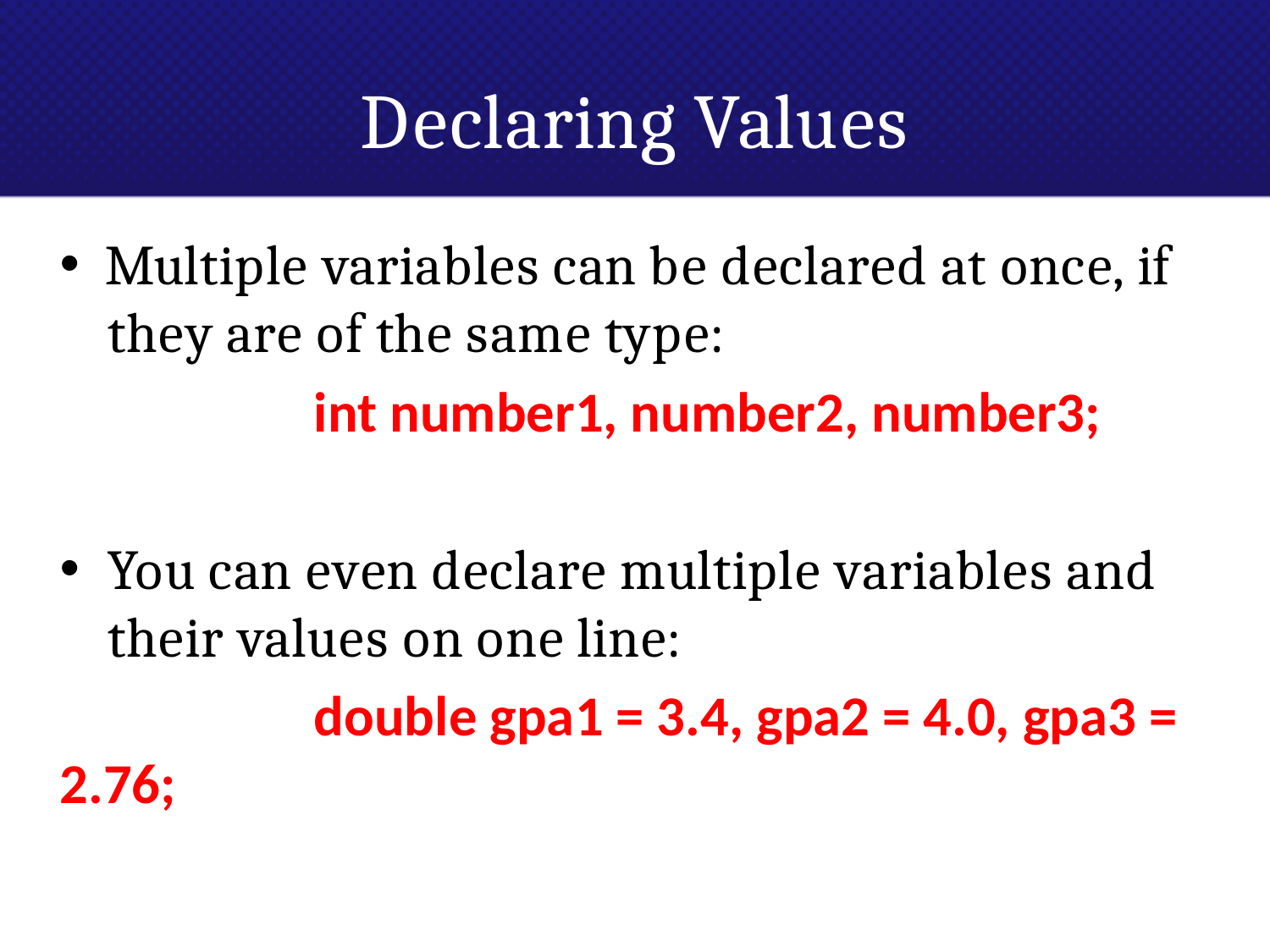

# Declaring Values
Multiple variables can be declared at once, if they are of the same type:
		int number1, number2, number3;

You can even declare multiple variables and their values on one line:
		double gpa1 = 3.4, gpa2 = 4.0, gpa3 = 2.76;